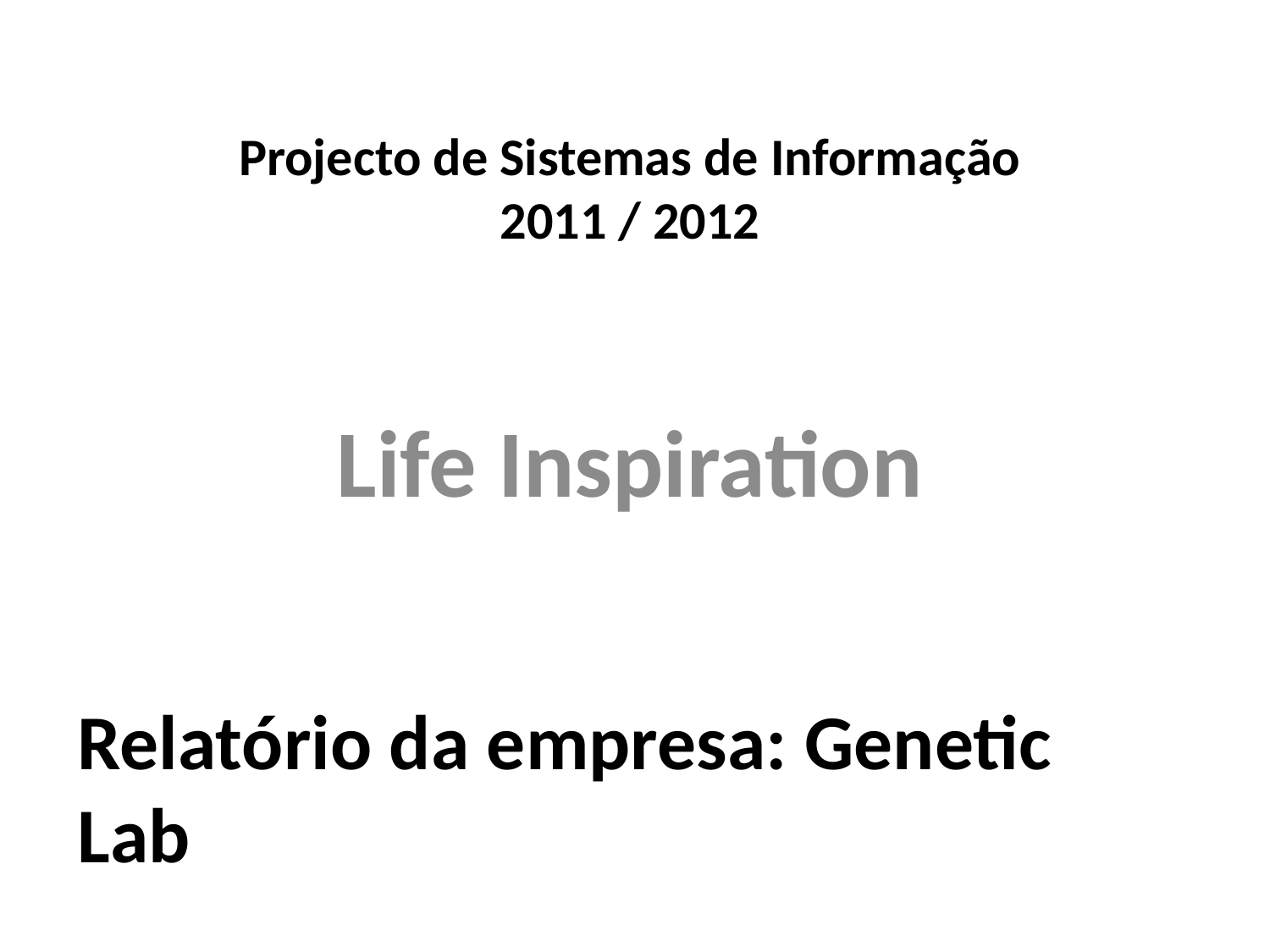

# Projecto de Sistemas de Informação 2011 / 2012
Life Inspiration
Relatório da empresa: Genetic Lab